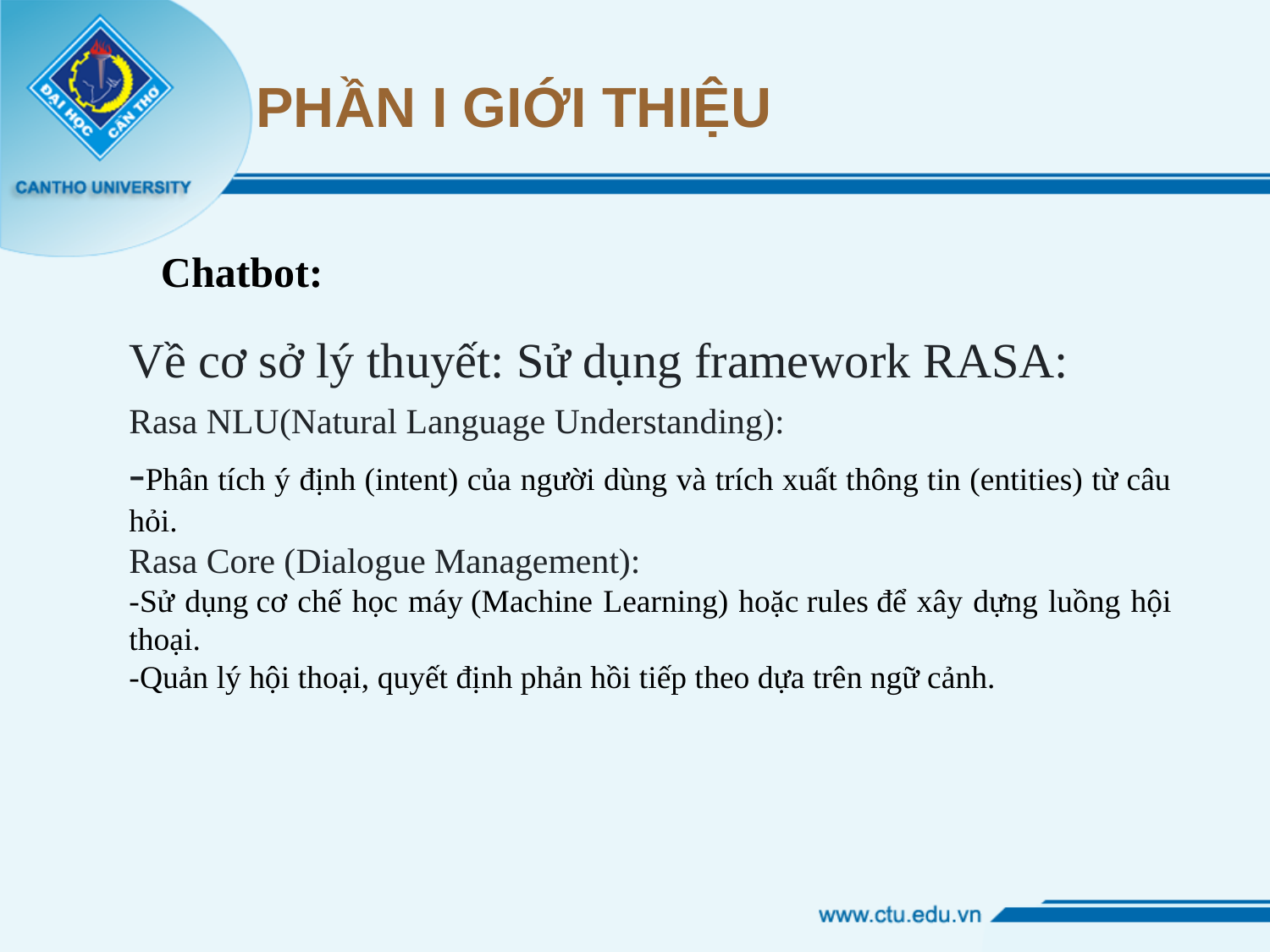

# PHẦN I GIỚI THIỆU

Chatbot:
Về cơ sở lý thuyết: Sử dụng framework RASA:
Rasa NLU(Natural Language Understanding):
-Phân tích ý định (intent) của người dùng và trích xuất thông tin (entities) từ câu hỏi.
Rasa Core (Dialogue Management):
-Sử dụng cơ chế học máy (Machine Learning) hoặc rules để xây dựng luồng hội thoại.
-Quản lý hội thoại, quyết định phản hồi tiếp theo dựa trên ngữ cảnh.